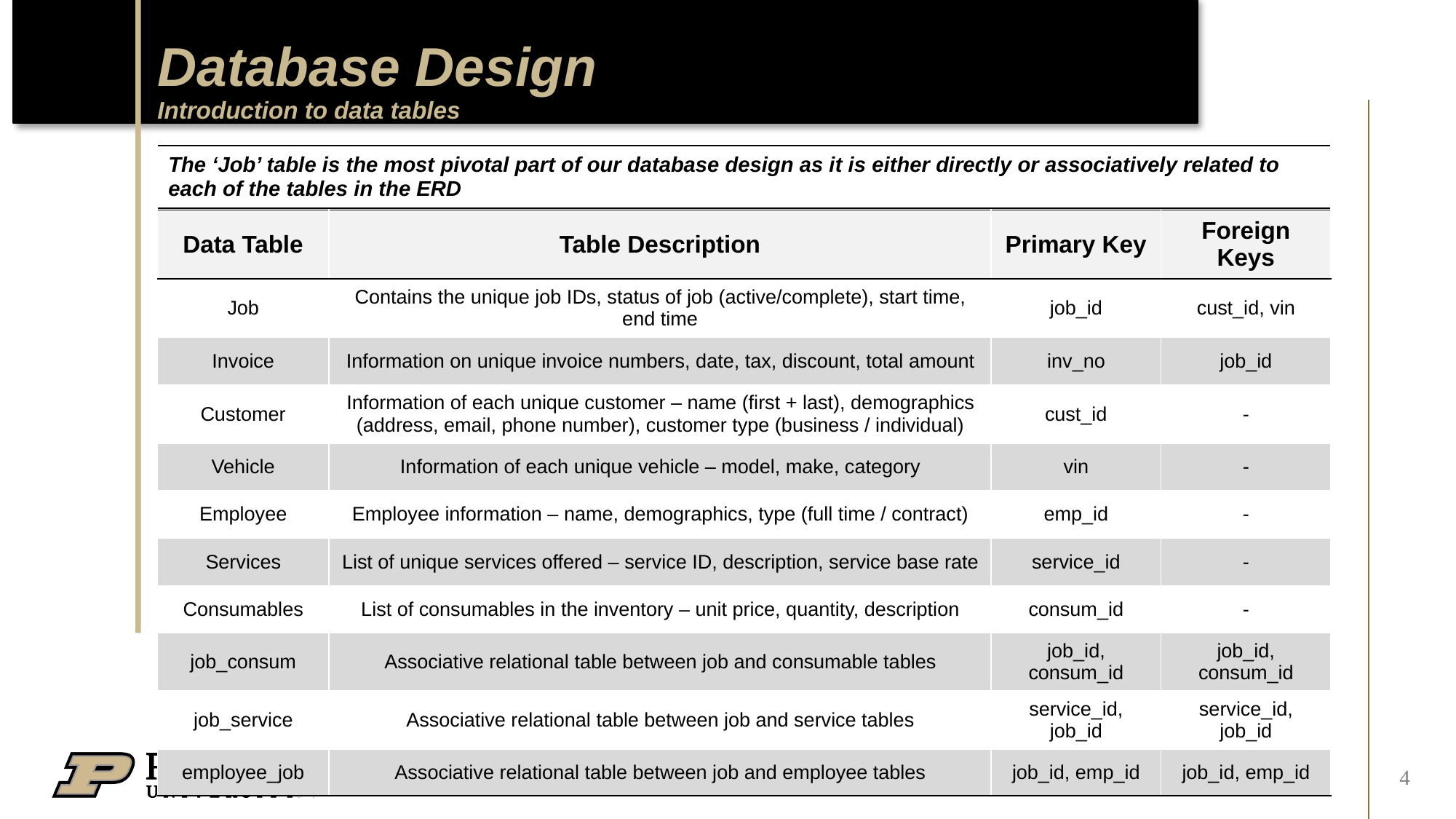

Database Design
Introduction to data tables
| The ‘Job’ table is the most pivotal part of our database design as it is either directly or associatively related to each of the tables in the ERD |
| --- |
| Data Table | Table Description | Primary Key | Foreign Keys |
| --- | --- | --- | --- |
| Job | Contains the unique job IDs, status of job (active/complete), start time, end time | job\_id | cust\_id, vin |
| Invoice | Information on unique invoice numbers, date, tax, discount, total amount | inv\_no | job\_id |
| Customer | Information of each unique customer – name (first + last), demographics (address, email, phone number), customer type (business / individual) | cust\_id | - |
| Vehicle | Information of each unique vehicle – model, make, category | vin | - |
| Employee | Employee information – name, demographics, type (full time / contract) | emp\_id | - |
| Services | List of unique services offered – service ID, description, service base rate | service\_id | - |
| Consumables | List of consumables in the inventory – unit price, quantity, description | consum\_id | - |
| job\_consum | Associative relational table between job and consumable tables | job\_id, consum\_id | job\_id, consum\_id |
| job\_service | Associative relational table between job and service tables | service\_id, job\_id | service\_id, job\_id |
| employee\_job | Associative relational table between job and employee tables | job\_id, emp\_id | job\_id, emp\_id |
4